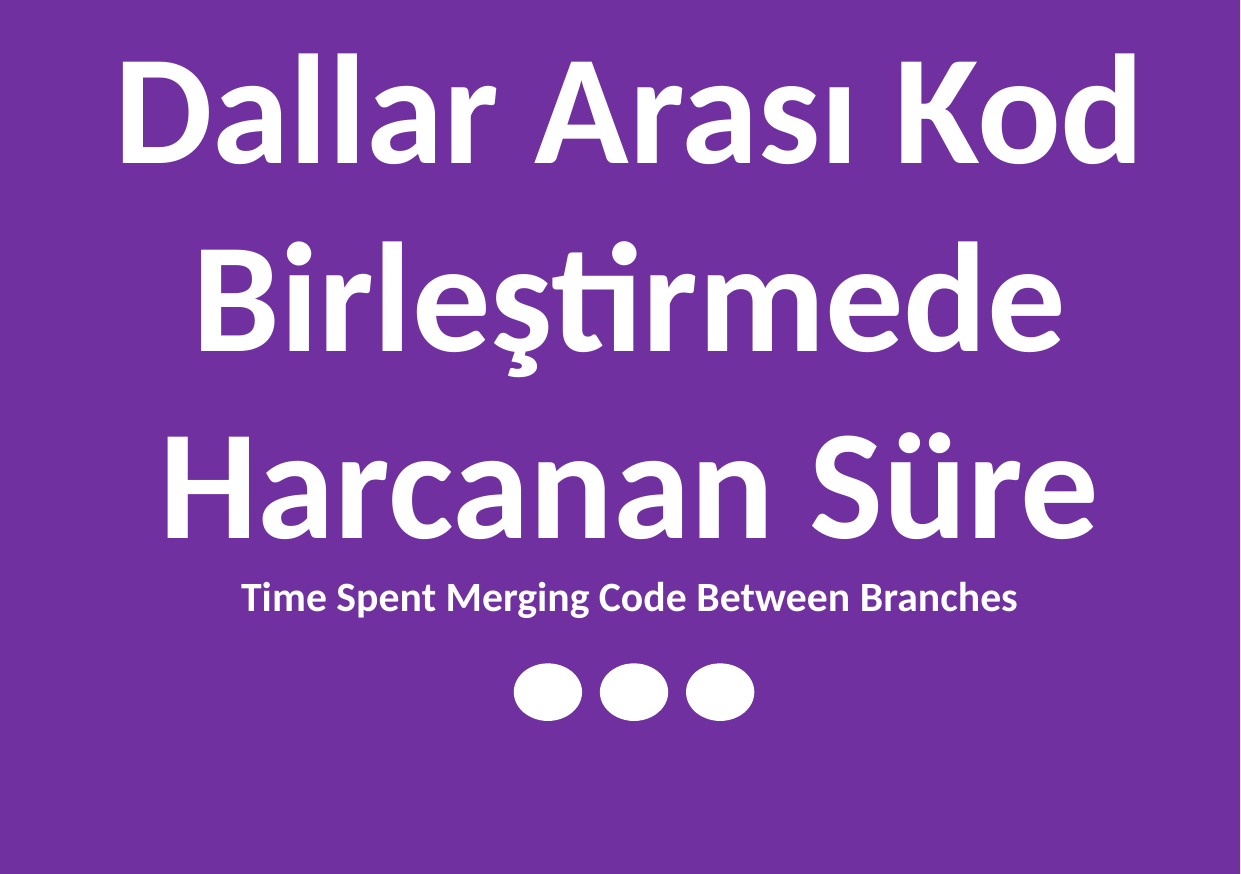

Dallar Arası Kod
Birleştirmede
Harcanan Süre
Time Spent Merging Code Between Branches